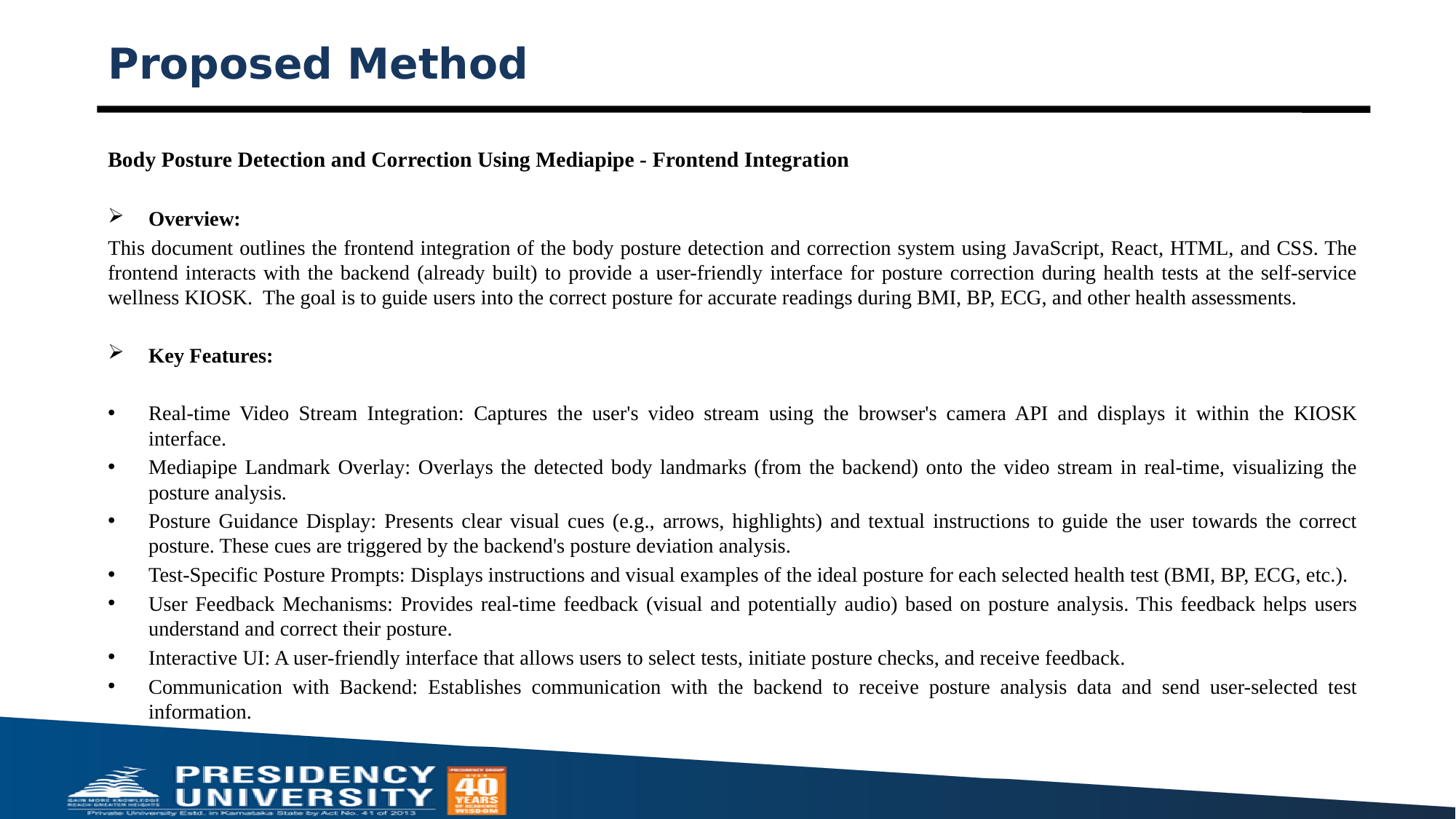

# Proposed Method
Body Posture Detection and Correction Using Mediapipe - Frontend Integration

Overview:
This document outlines the frontend integration of the body posture detection and correction system using JavaScript, React, HTML, and CSS. The frontend interacts with the backend (already built) to provide a user-friendly interface for posture correction during health tests at the self-service wellness KIOSK.  The goal is to guide users into the correct posture for accurate readings during BMI, BP, ECG, and other health assessments.

Key Features:

Real-time Video Stream Integration: Captures the user's video stream using the browser's camera API and displays it within the KIOSK interface.
Mediapipe Landmark Overlay: Overlays the detected body landmarks (from the backend) onto the video stream in real-time, visualizing the posture analysis.
Posture Guidance Display: Presents clear visual cues (e.g., arrows, highlights) and textual instructions to guide the user towards the correct posture. These cues are triggered by the backend's posture deviation analysis.
Test-Specific Posture Prompts: Displays instructions and visual examples of the ideal posture for each selected health test (BMI, BP, ECG, etc.).
User Feedback Mechanisms: Provides real-time feedback (visual and potentially audio) based on posture analysis. This feedback helps users understand and correct their posture.
Interactive UI: A user-friendly interface that allows users to select tests, initiate posture checks, and receive feedback.
Communication with Backend: Establishes communication with the backend to receive posture analysis data and send user-selected test information.